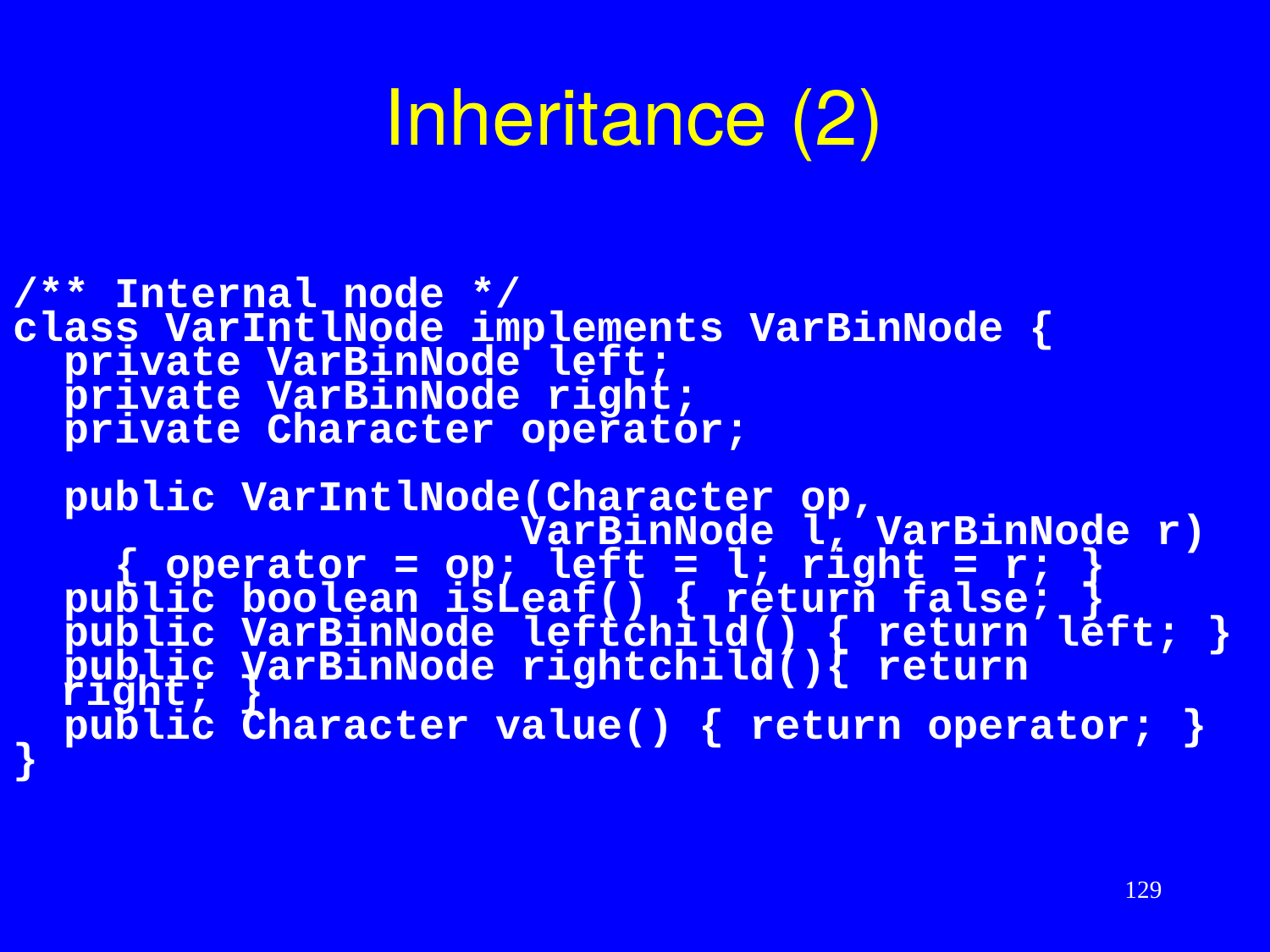

# Inheritance (2)

/** Internal node */
class VarIntlNode implements VarBinNode {
  private VarBinNode left;
  private VarBinNode right;
  private Character operator;

  public VarIntlNode(Character op,
                    VarBinNode l, VarBinNode r)
    { operator = op; left = l; right = r; }
  public boolean isLeaf() { return false; }
  public VarBinNode leftchild() { return left; }
  public VarBinNode rightchild(){ return right; }
  public Character value() { return operator; }
}

129